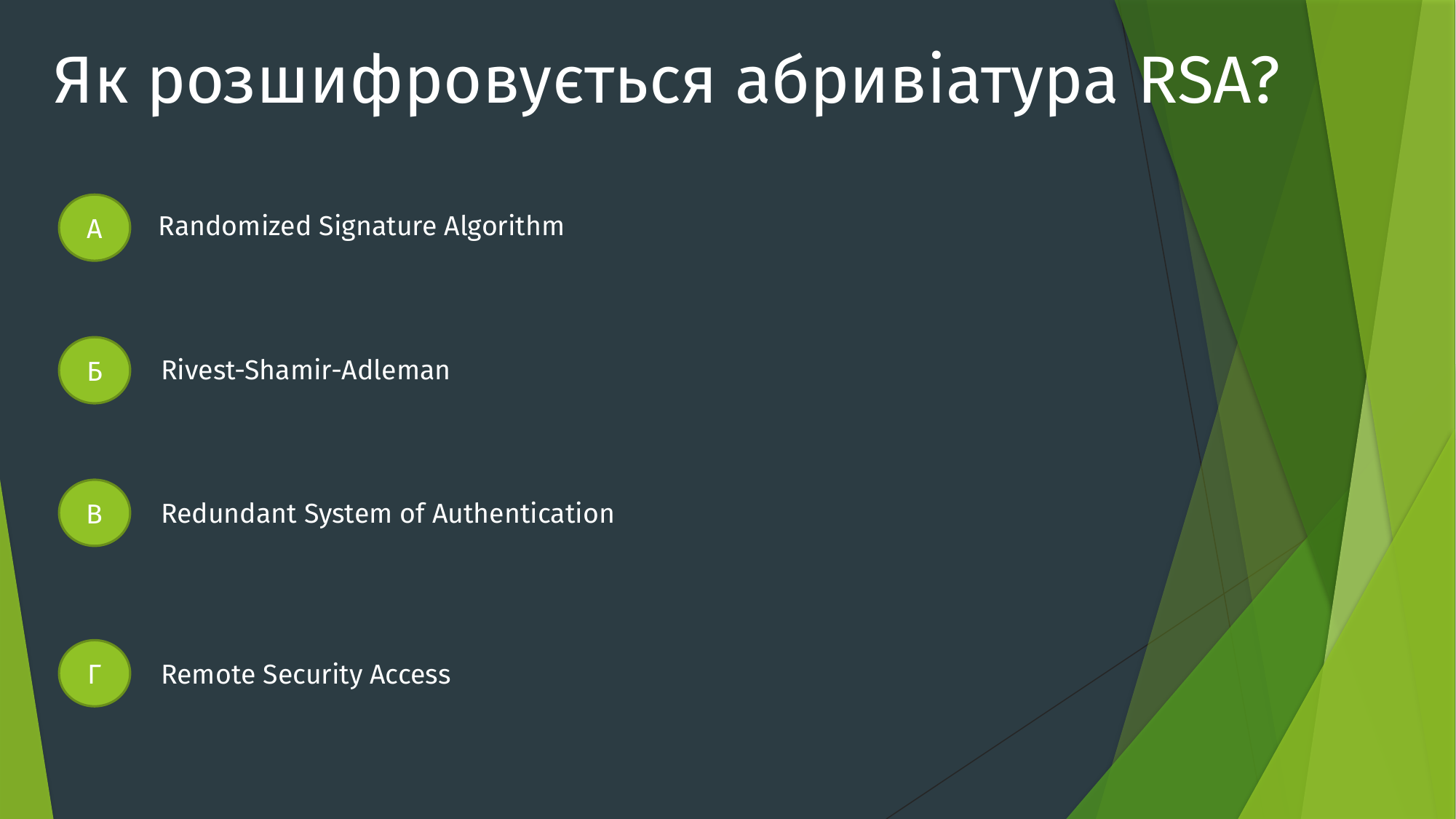

Як розшифровується абривіатура RSA?
A
Randomized Signature Algorithm
Б
Rivest-Shamir-Adleman
В
Redundant System of Authentication
Г
Remote Security Access